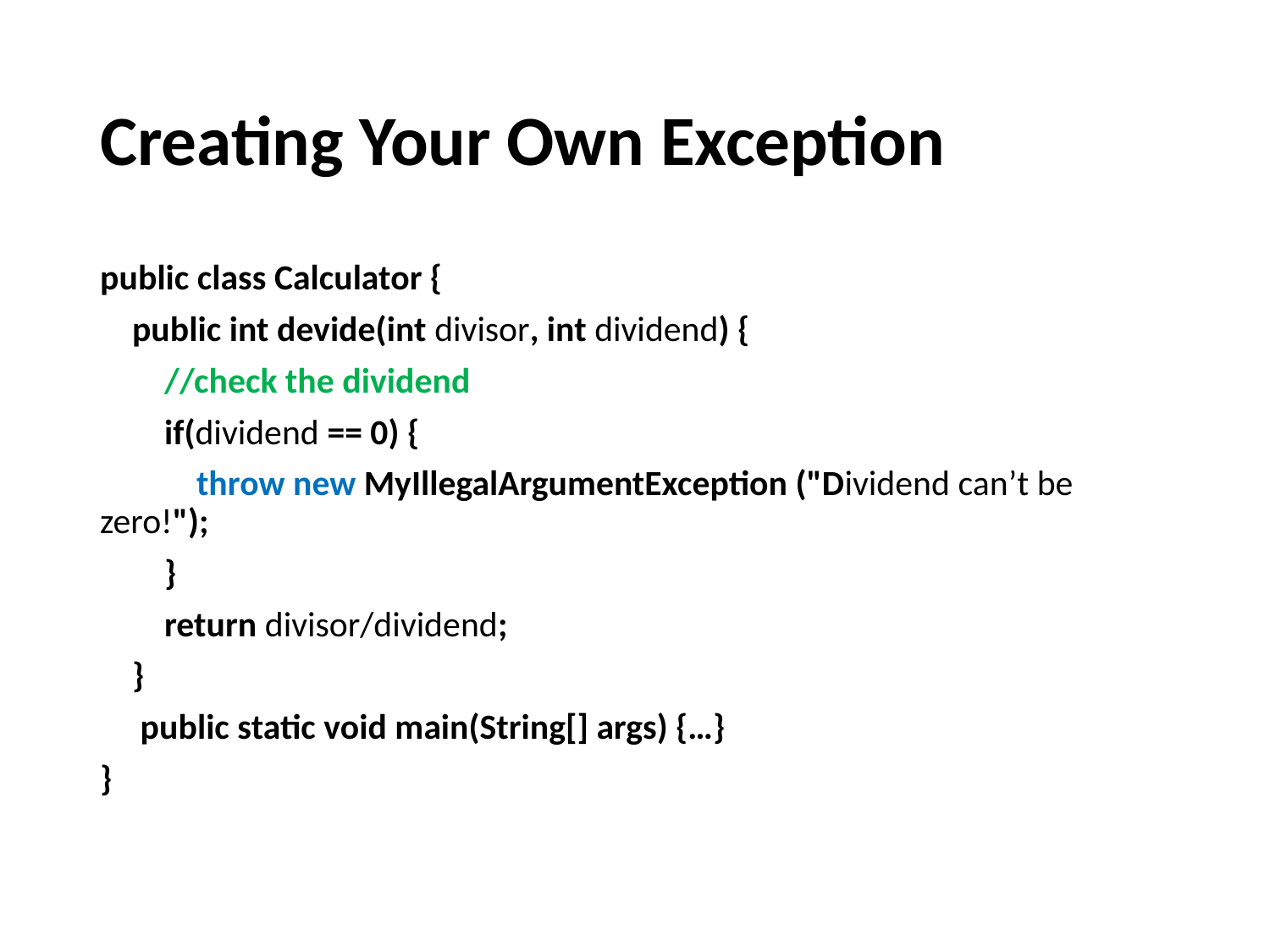

# Creating Your Own Exception
public class Calculator {
    public int devide(int divisor, int dividend) {
        //check the dividend
        if(dividend == 0) {
            throw new MyIllegalArgumentException ("Dividend can’t be zero!");
        }
        return divisor/dividend;
    }
     public static void main(String[] args) {…}
}